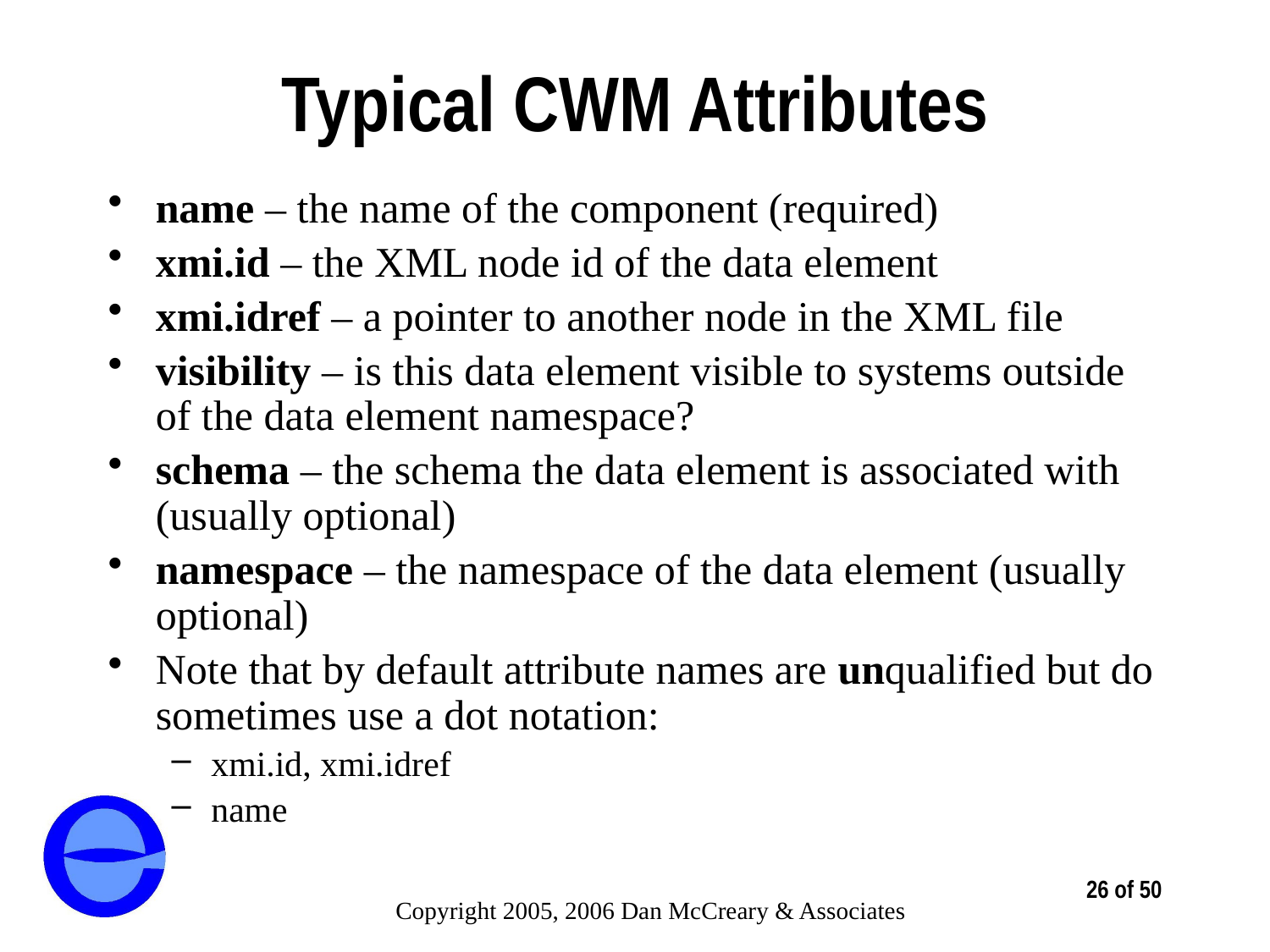

# Typical CWM Attributes
name – the name of the component (required)
xmi.id – the XML node id of the data element
xmi.idref – a pointer to another node in the XML file
visibility – is this data element visible to systems outside of the data element namespace?
schema – the schema the data element is associated with (usually optional)
namespace – the namespace of the data element (usually optional)
Note that by default attribute names are unqualified but do sometimes use a dot notation:
xmi.id, xmi.idref
name

26 of 50
Copyright 2005, 2006 Dan McCreary & Associates